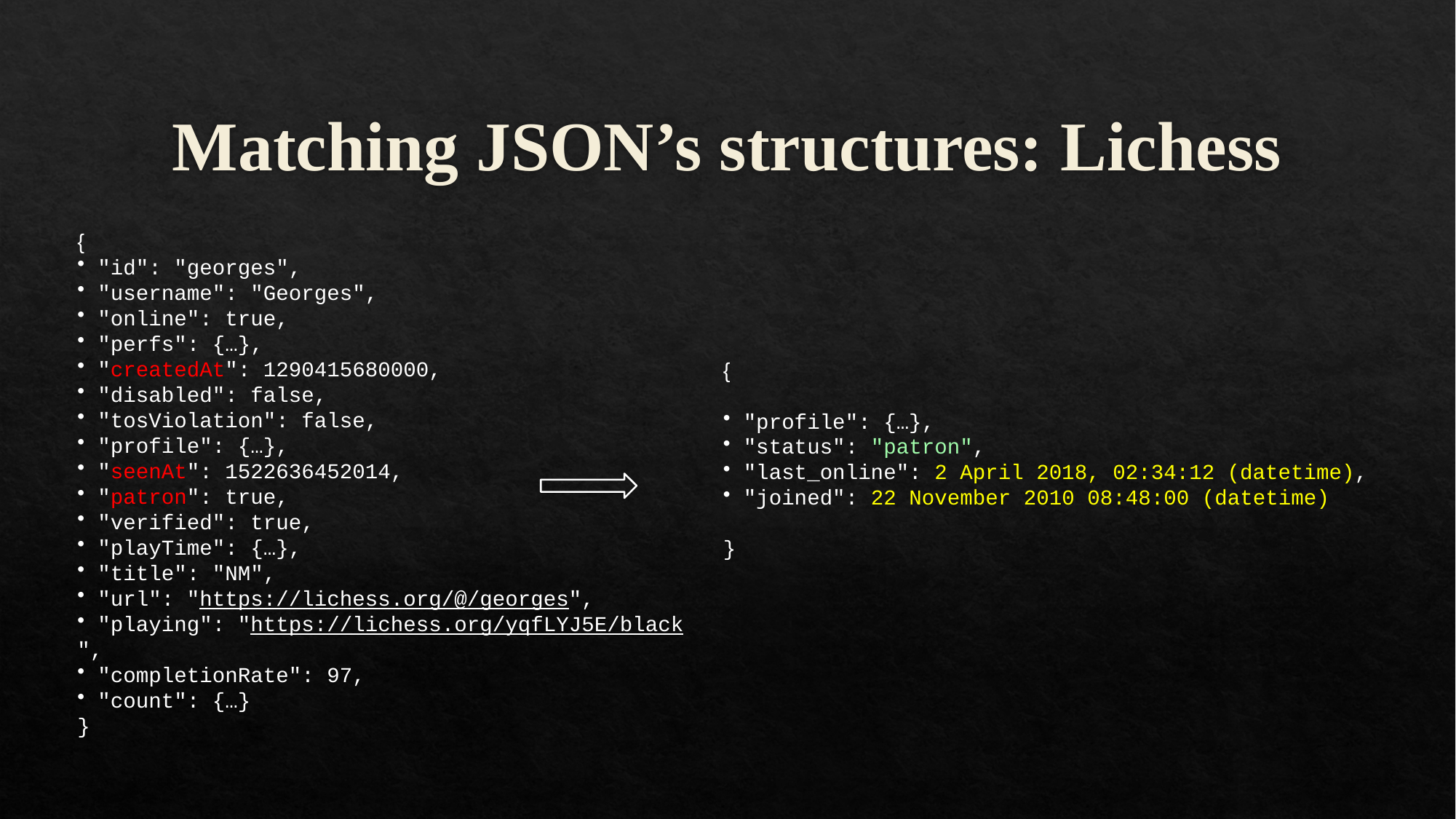

# Matching JSON’s structures: Lichess
{
 "id": "georges",
 "username": "Georges",
 "online": true,
 "perfs": {…},
 "createdAt": 1290415680000,
 "disabled": false,
 "tosViolation": false,
 "profile": {…},
 "seenAt": 1522636452014,
 "patron": true,
 "verified": true,
 "playTime": {…},
 "title": "NM",
 "url": "https://lichess.org/@/georges",
 "playing": "https://lichess.org/yqfLYJ5E/black",
 "completionRate": 97,
 "count": {…}
}
{

 "profile": {…},
 "status": "patron",
 "last_online": 2 April 2018, 02:34:12 (datetime),
 "joined": 22 November 2010 08:48:00 (datetime)

}